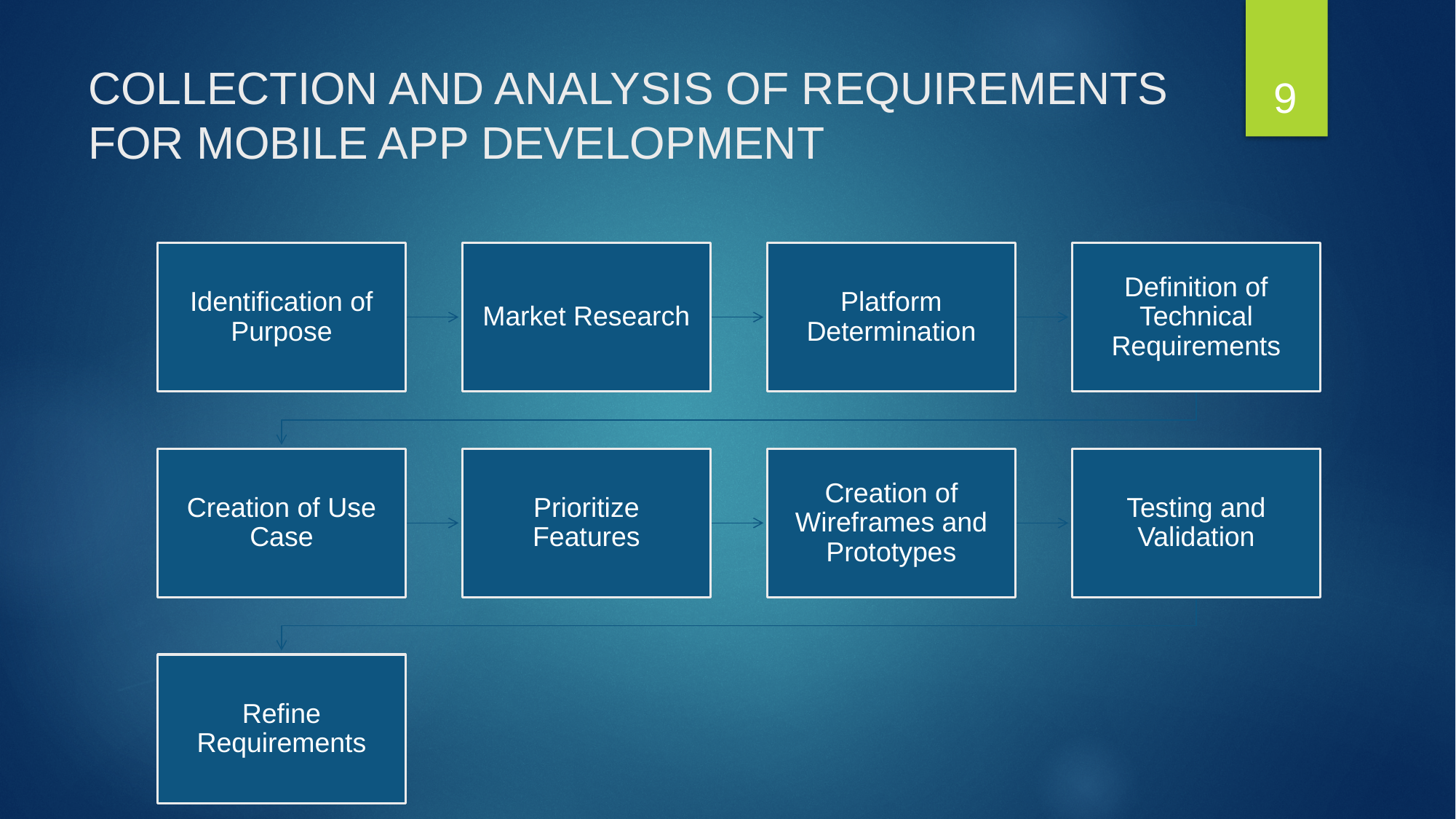

9
# COLLECTION AND ANALYSIS OF REQUIREMENTS FOR MOBILE APP DEVELOPMENT

Identification of Purpose

Market Research

Platform Determination

Definition of Technical Requirements

Creation of Use Case

Prioritize Features

Creation of Wireframes and Prototypes

Testing and Validation
Refine Requirements